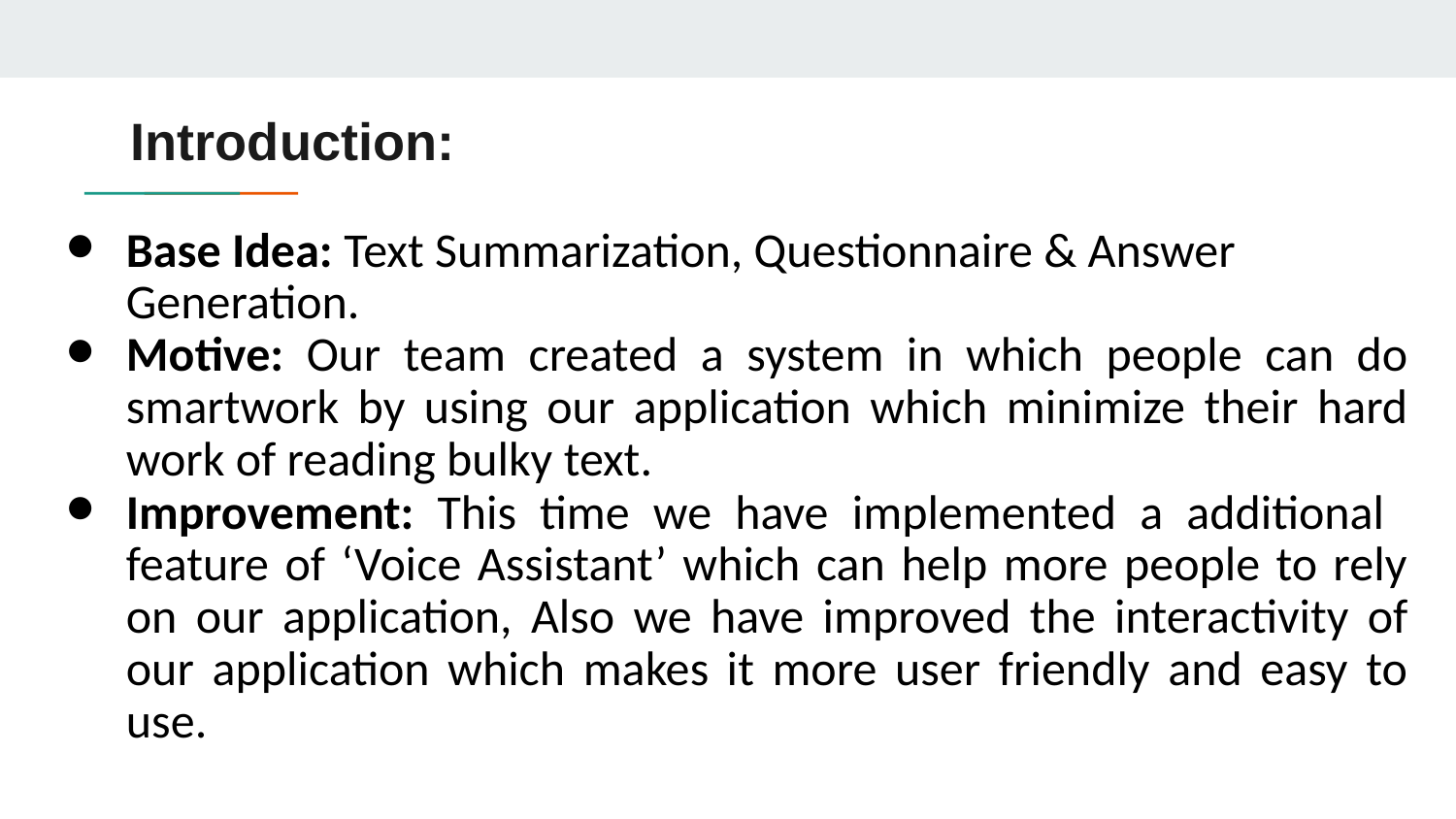

# Introduction:
Base Idea: Text Summarization, Questionnaire & Answer Generation.
Motive: Our team created a system in which people can do smartwork by using our application which minimize their hard work of reading bulky text.
Improvement: This time we have implemented a additional  feature of ‘Voice Assistant’ which can help more people to rely on our application, Also we have improved the interactivity of our application which makes it more user friendly and easy to use.